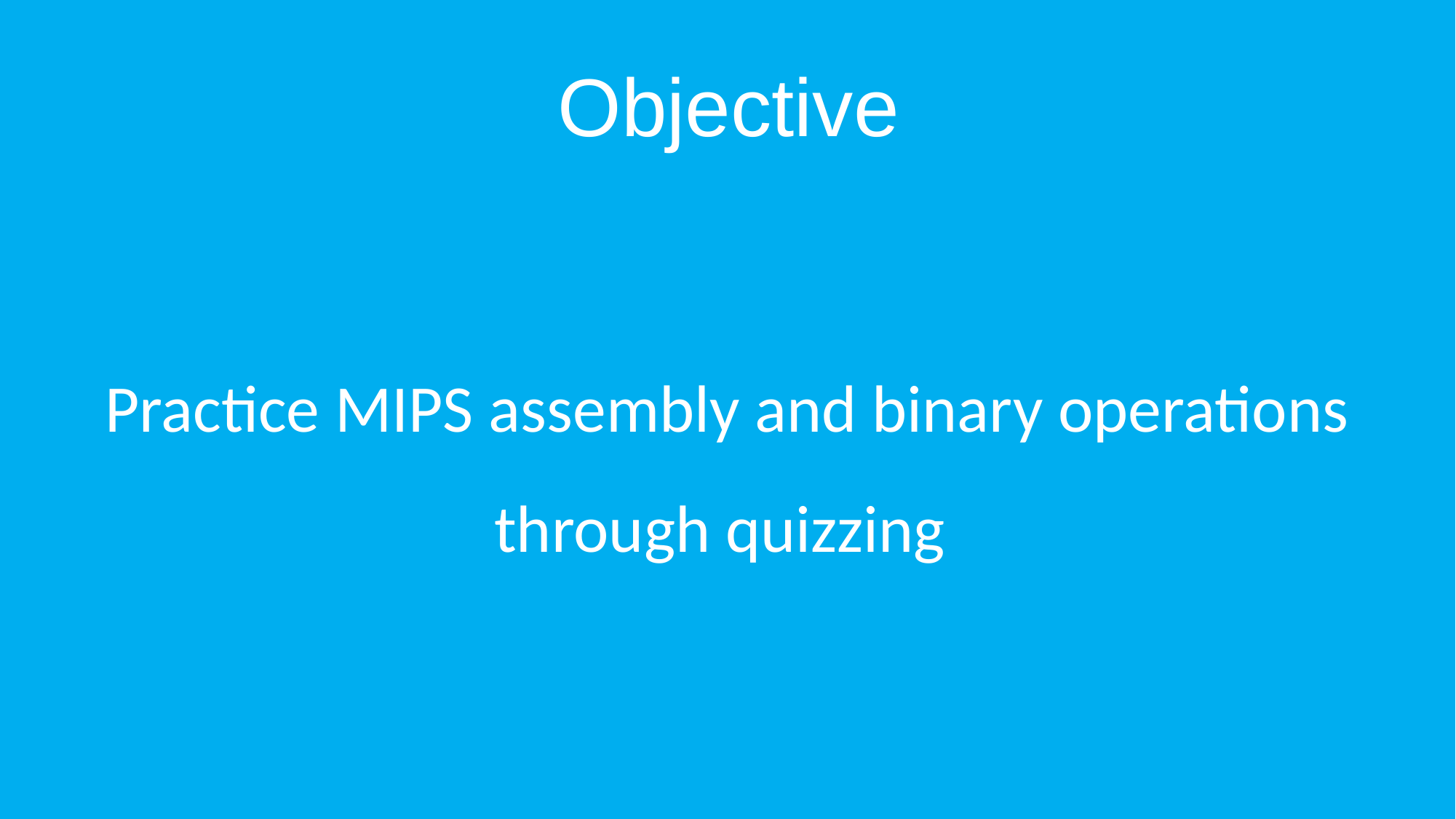

Objective
Practice MIPS assembly and binary operations through quizzing